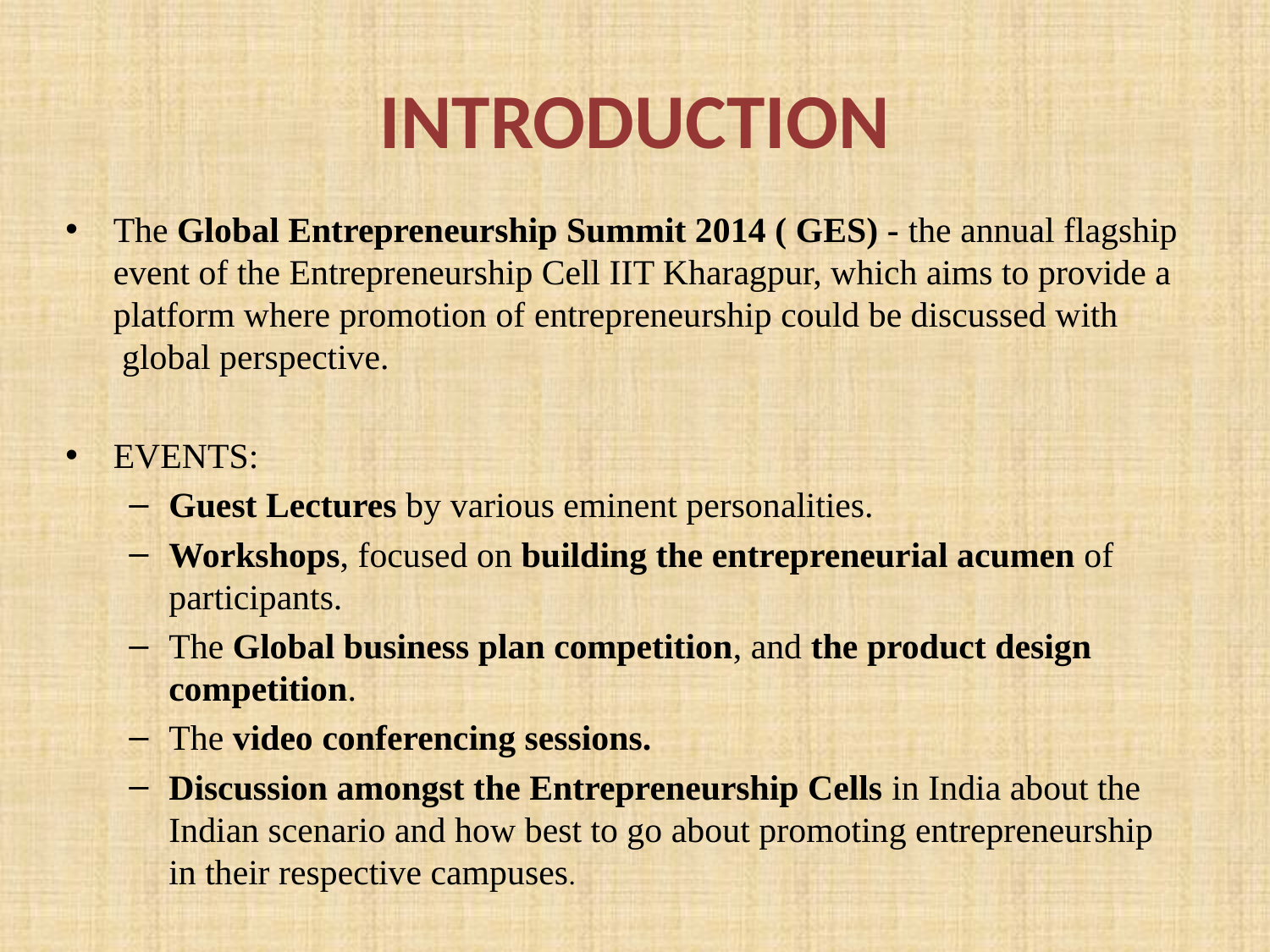

# INTRODUCTION
The Global Entrepreneurship Summit 2014 ( GES) - the annual flagship event of the Entrepreneurship Cell IIT Kharagpur, which aims to provide a platform where promotion of entrepreneurship could be discussed with  global perspective.

EVENTS:
Guest Lectures by various eminent personalities.
Workshops, focused on building the entrepreneurial acumen of participants.
The Global business plan competition, and the product design competition.
The video conferencing sessions.
Discussion amongst the Entrepreneurship Cells in India about the Indian scenario and how best to go about promoting entrepreneurship in their respective campuses.